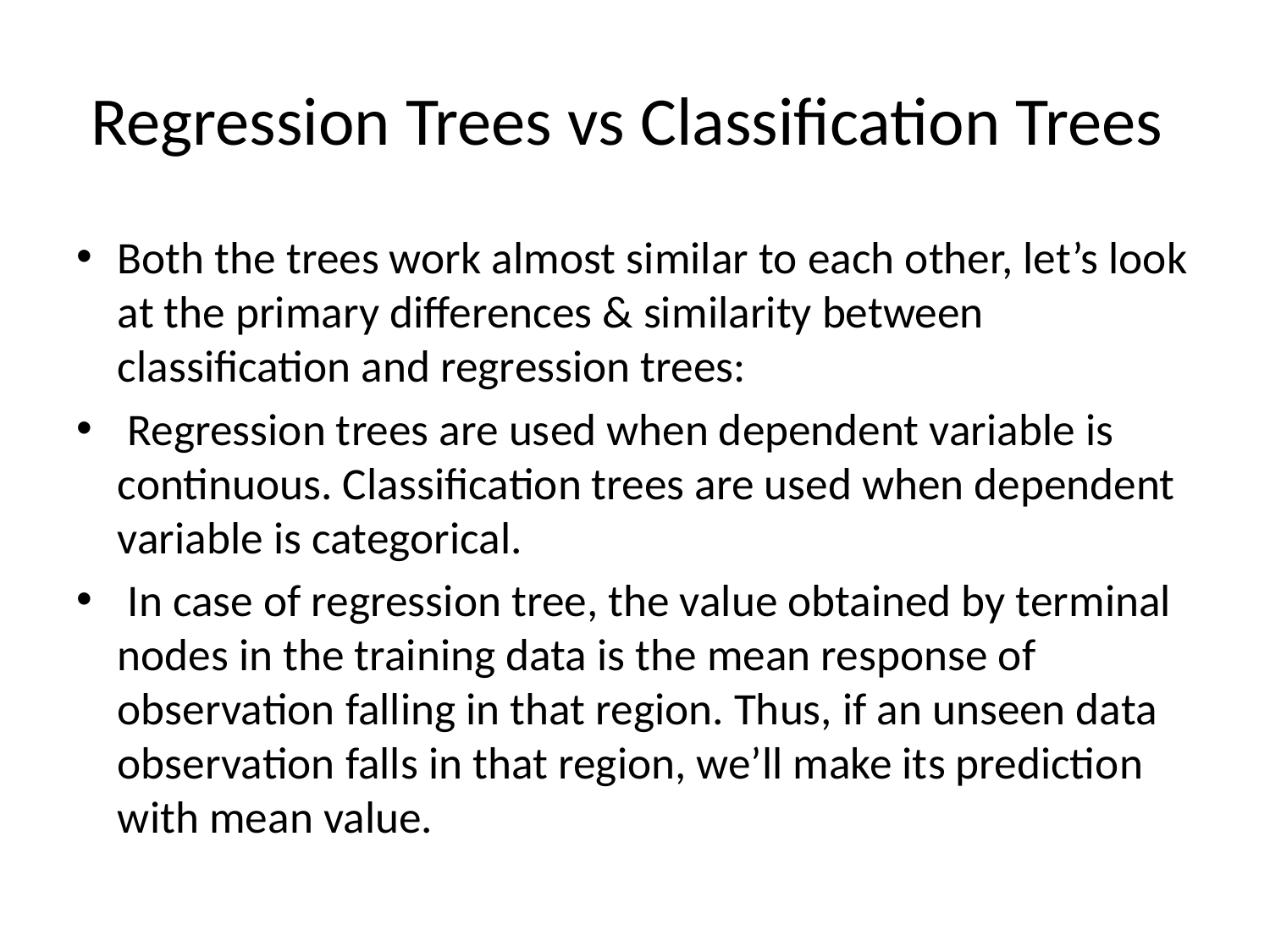

# Regression Trees vs Classification Trees
Both the trees work almost similar to each other, let’s look at the primary differences & similarity between classification and regression trees:
 Regression trees are used when dependent variable is continuous. Classification trees are used when dependent variable is categorical.
 In case of regression tree, the value obtained by terminal nodes in the training data is the mean response of observation falling in that region. Thus, if an unseen data observation falls in that region, we’ll make its prediction with mean value.